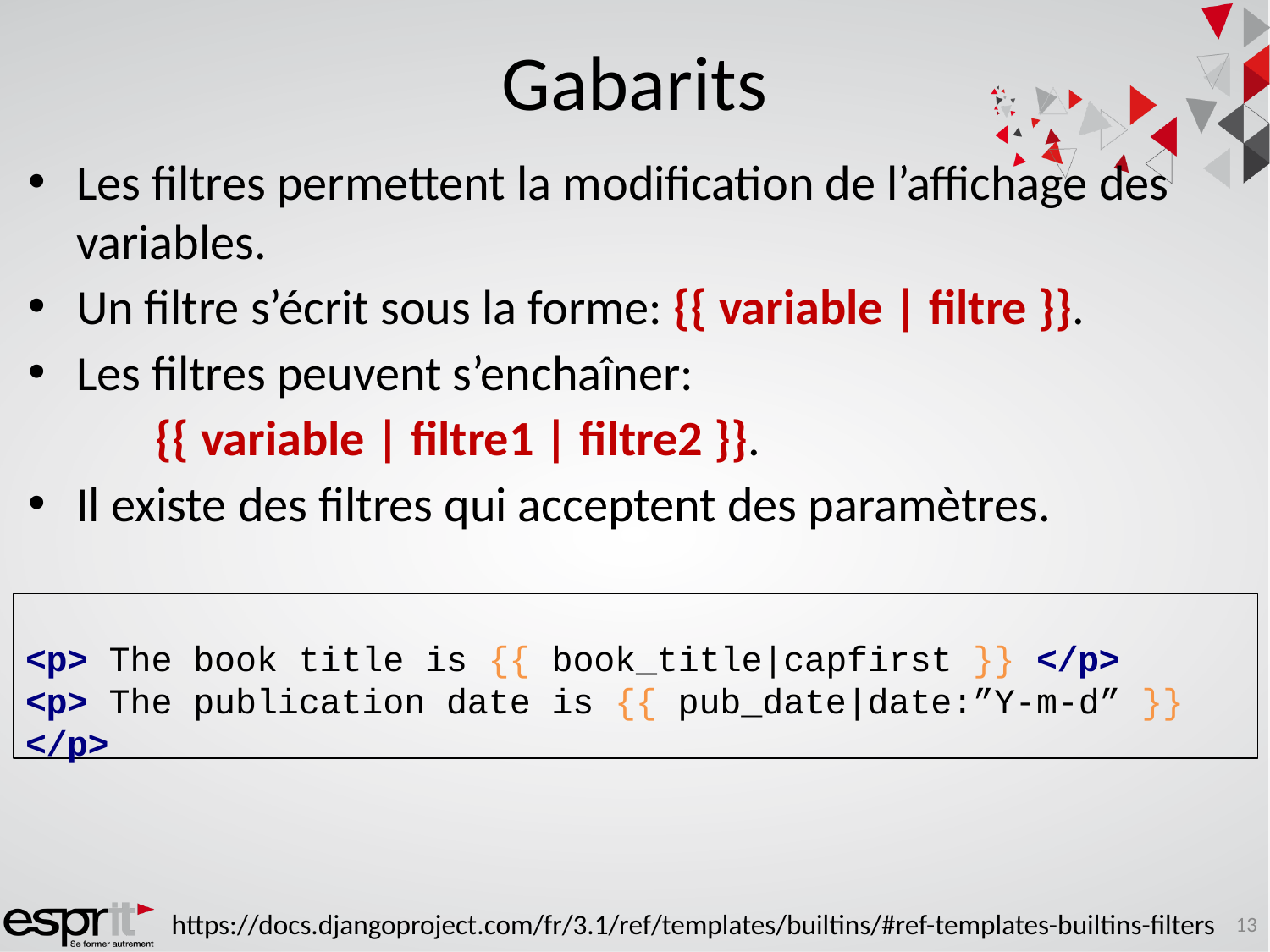

# Gabarits
Les filtres permettent la modification de l’affichage des variables.
Un filtre s’écrit sous la forme: {{ variable | filtre }}.
Les filtres peuvent s’enchaîner:
	{{ variable | filtre1 | filtre2 }}.
Il existe des filtres qui acceptent des paramètres.

<p> The book title is {{ book_title|capfirst }} </p>
<p> The publication date is {{ pub_date|date:”Y-m-d” }} </p>

13
https://docs.djangoproject.com/fr/3.1/ref/templates/builtins/#ref-templates-builtins-filters